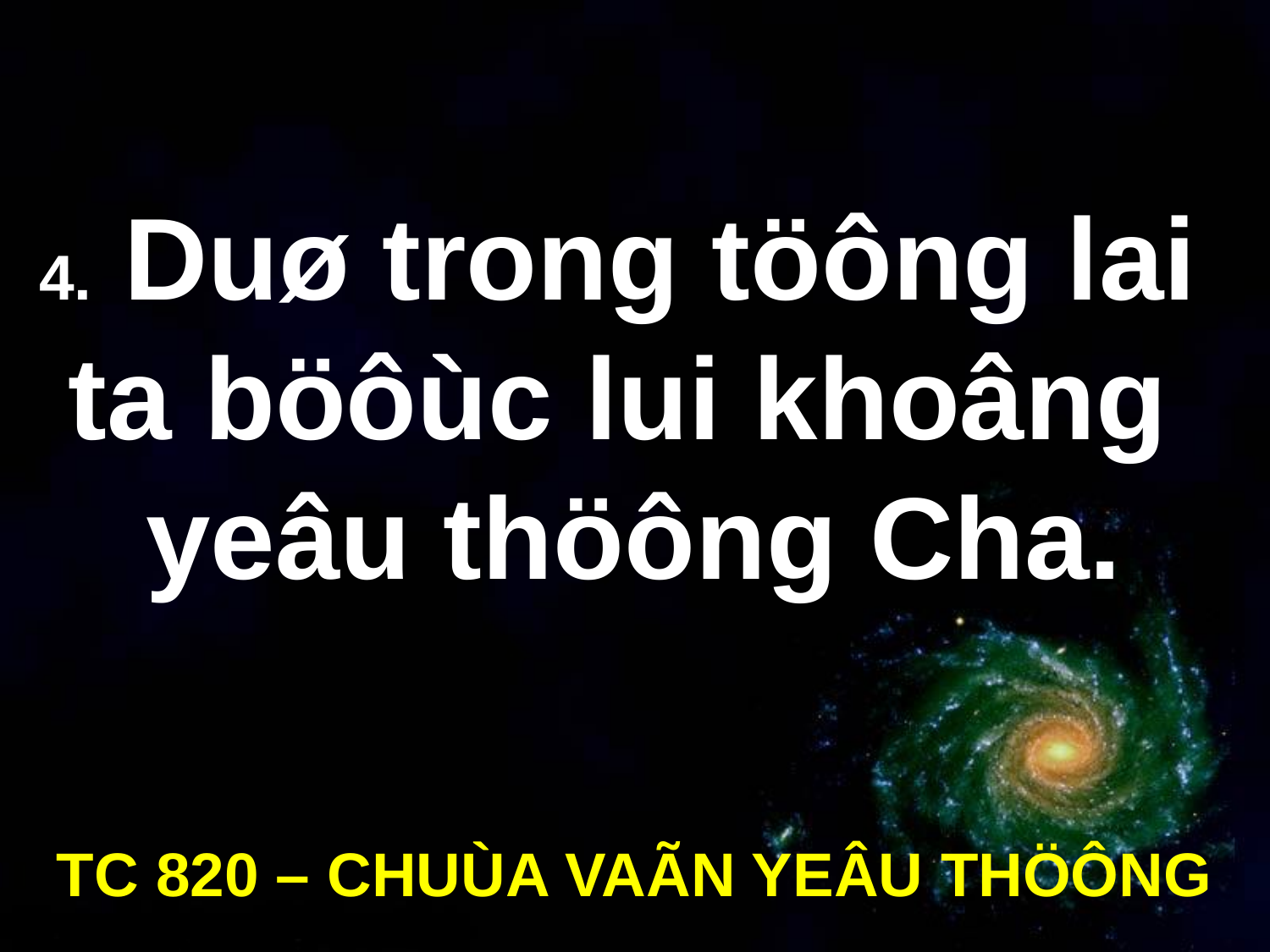

4. Duø trong töông lai
ta böôùc lui khoâng
yeâu thöông Cha.
TC 820 – CHUÙA VAÃN YEÂU THÖÔNG